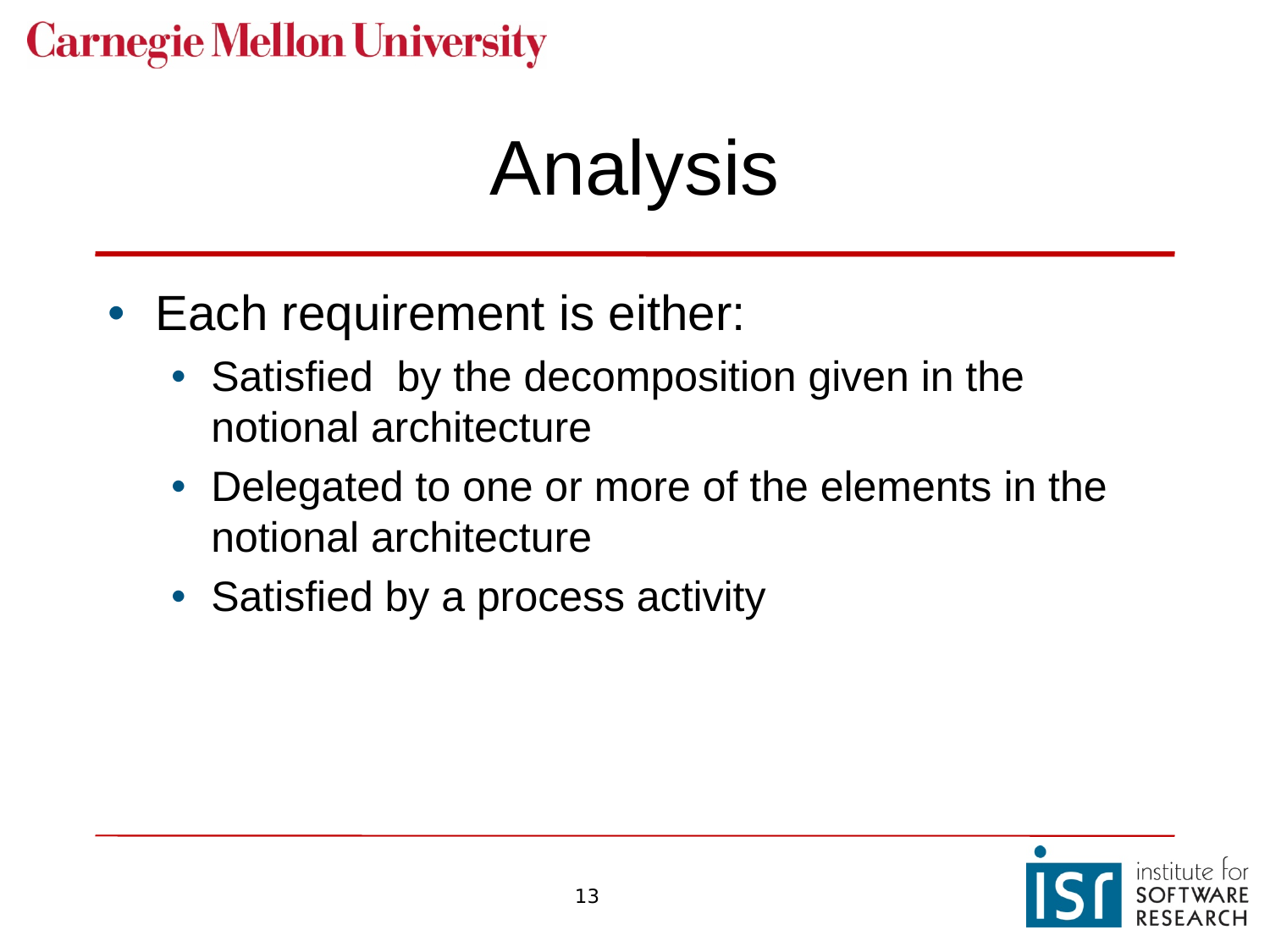

# Analysis
Each requirement is either:
Satisfied  by the decomposition given in the notional architecture
Delegated to one or more of the elements in the notional architecture
Satisfied by a process activity